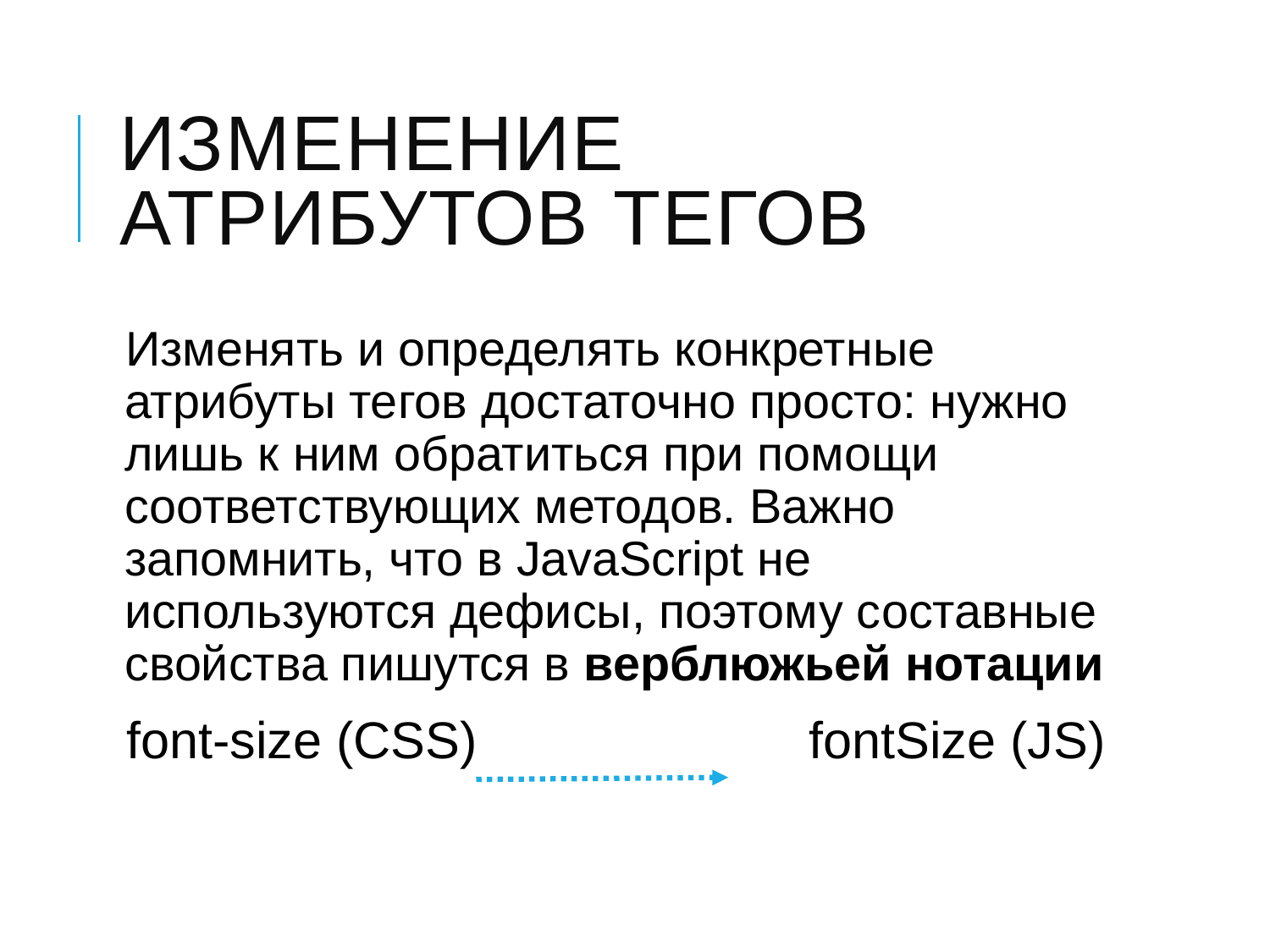

# Изменение атрибутов тегов
Изменять и определять конкретные атрибуты тегов достаточно просто: нужно лишь к ним обратиться при помощи соответствующих методов. Важно запомнить, что в JavaScript не используются дефисы, поэтому составные свойства пишутся в верблюжьей нотации
font-size (CSS)                       fontSize (JS)